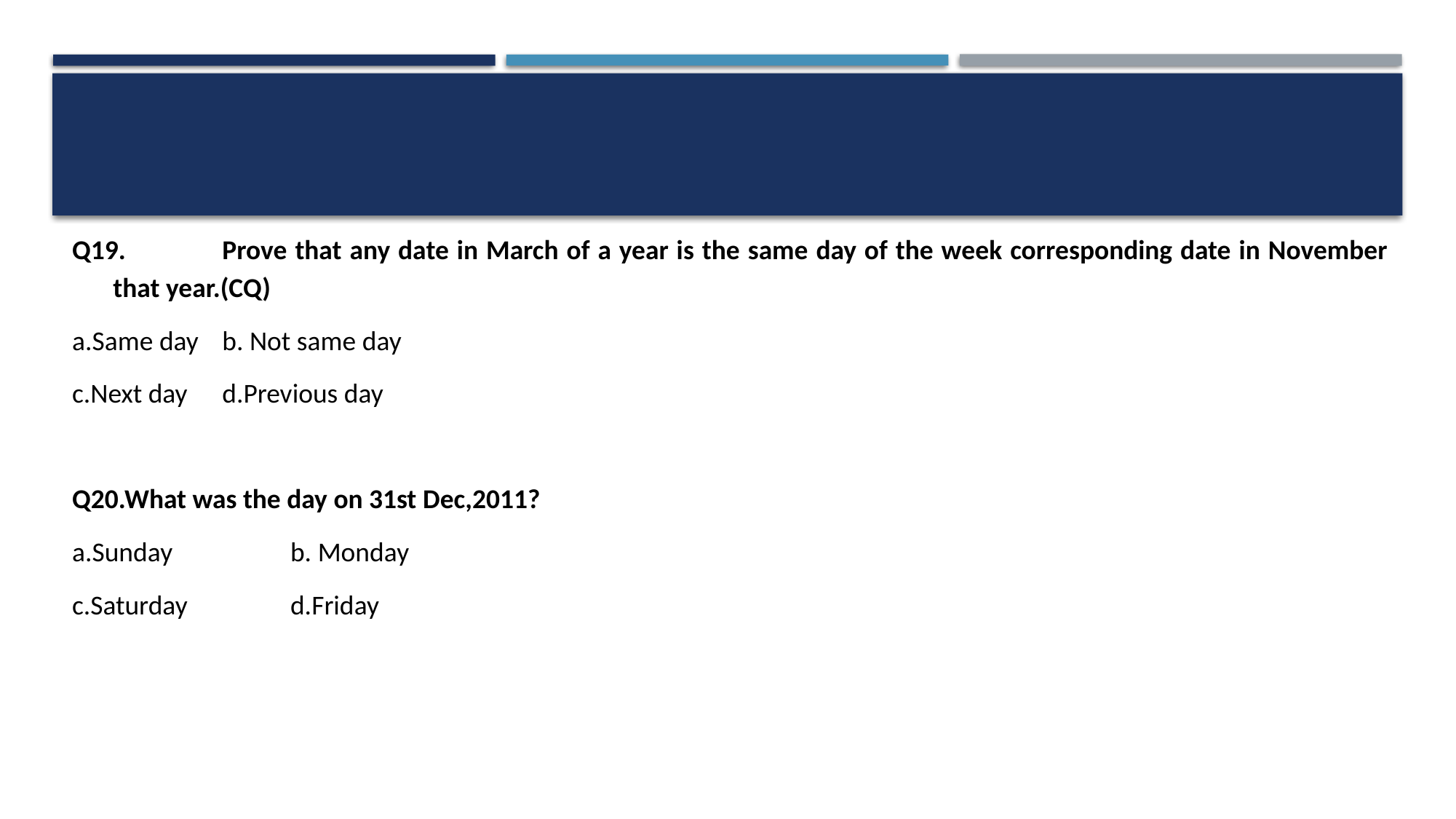

#
Q19.	Prove that any date in March of a year is the same day of the week corresponding date in November that year.(CQ)
a.Same day	b. Not same day
c.Next day	d.Previous day

Q20.What was the day on 31st Dec,2011?
a.Sunday               	b. Monday
c.Saturday            	d.Friday